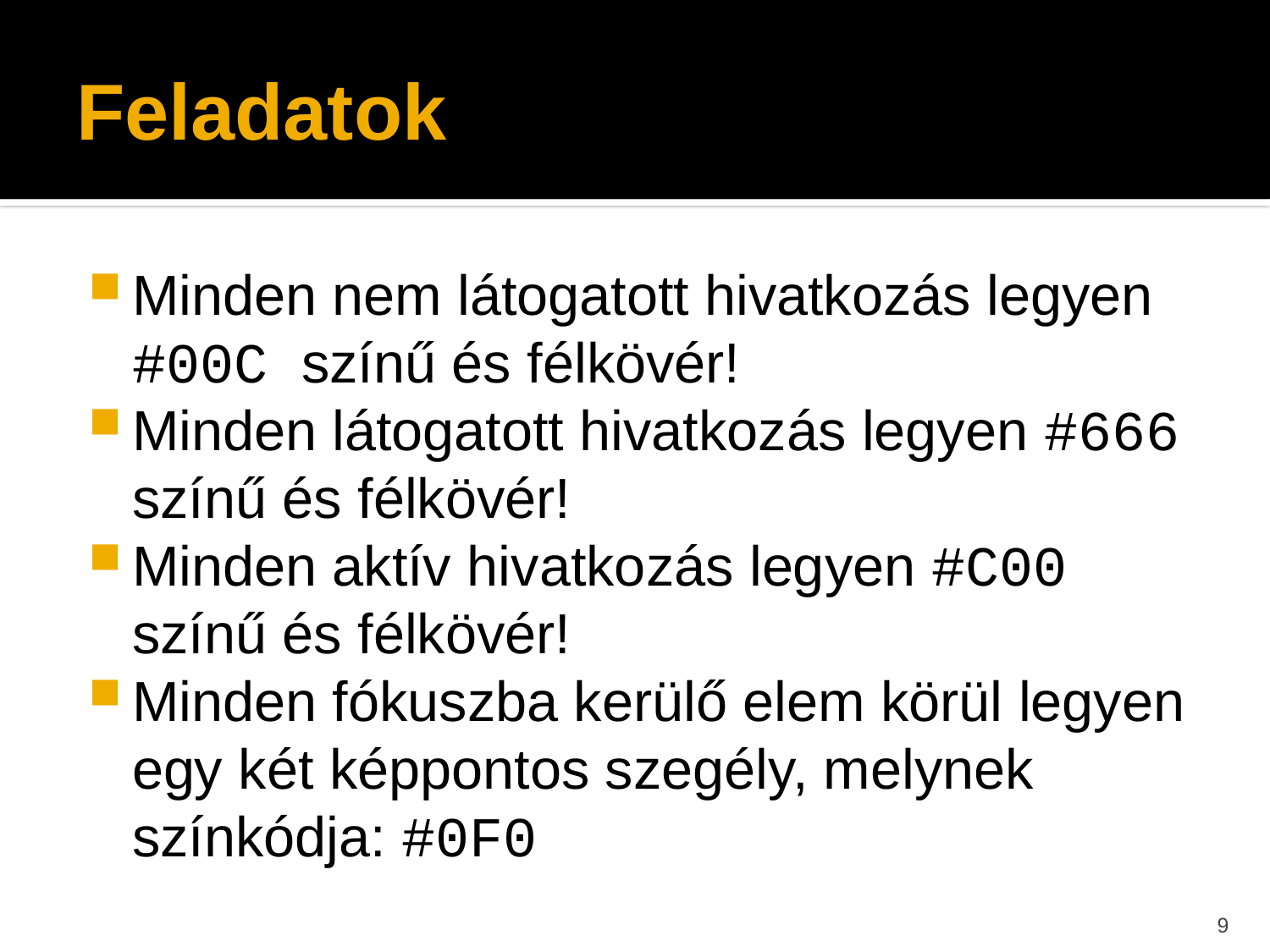

# Feladatok
Minden nem látogatott hivatkozás legyen #00C színű és félkövér!
Minden látogatott hivatkozás legyen #666 színű és félkövér!
Minden aktív hivatkozás legyen #C00 színű és félkövér!
Minden fókuszba kerülő elem körül legyen egy két képpontos szegély, melynek színkódja: #0F0

9